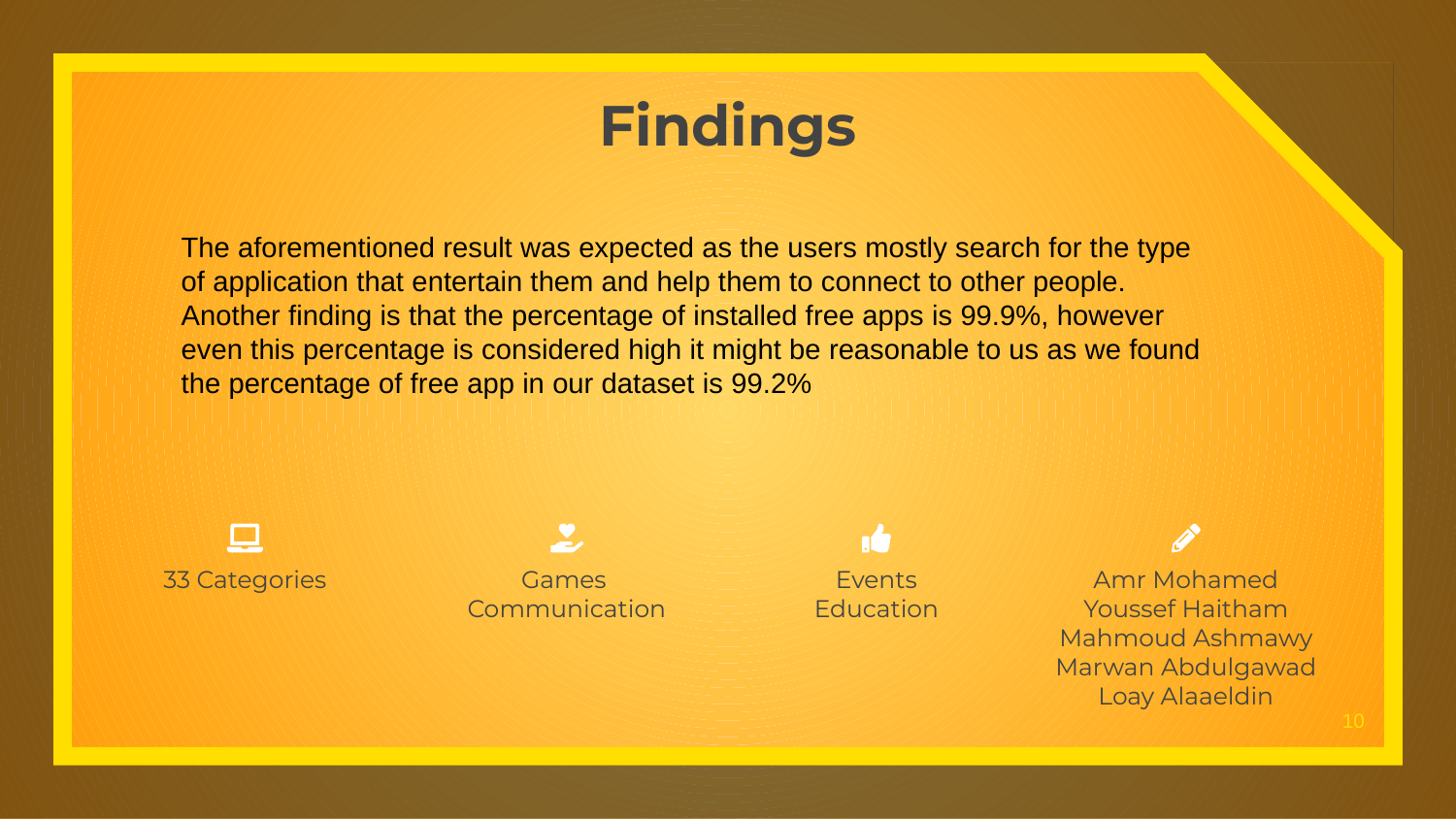

Findings
The aforementioned result was expected as the users mostly search for the type of application that entertain them and help them to connect to other people. Another finding is that the percentage of installed free apps is 99.9%, however even this percentage is considered high it might be reasonable to us as we found the percentage of free app in our dataset is 99.2%

Events
Education

Amr Mohamed
Youssef Haitham
Mahmoud Ashmawy
Marwan Abdulgawad
Loay Alaaeldin

33 Categories

Games  Communication
10